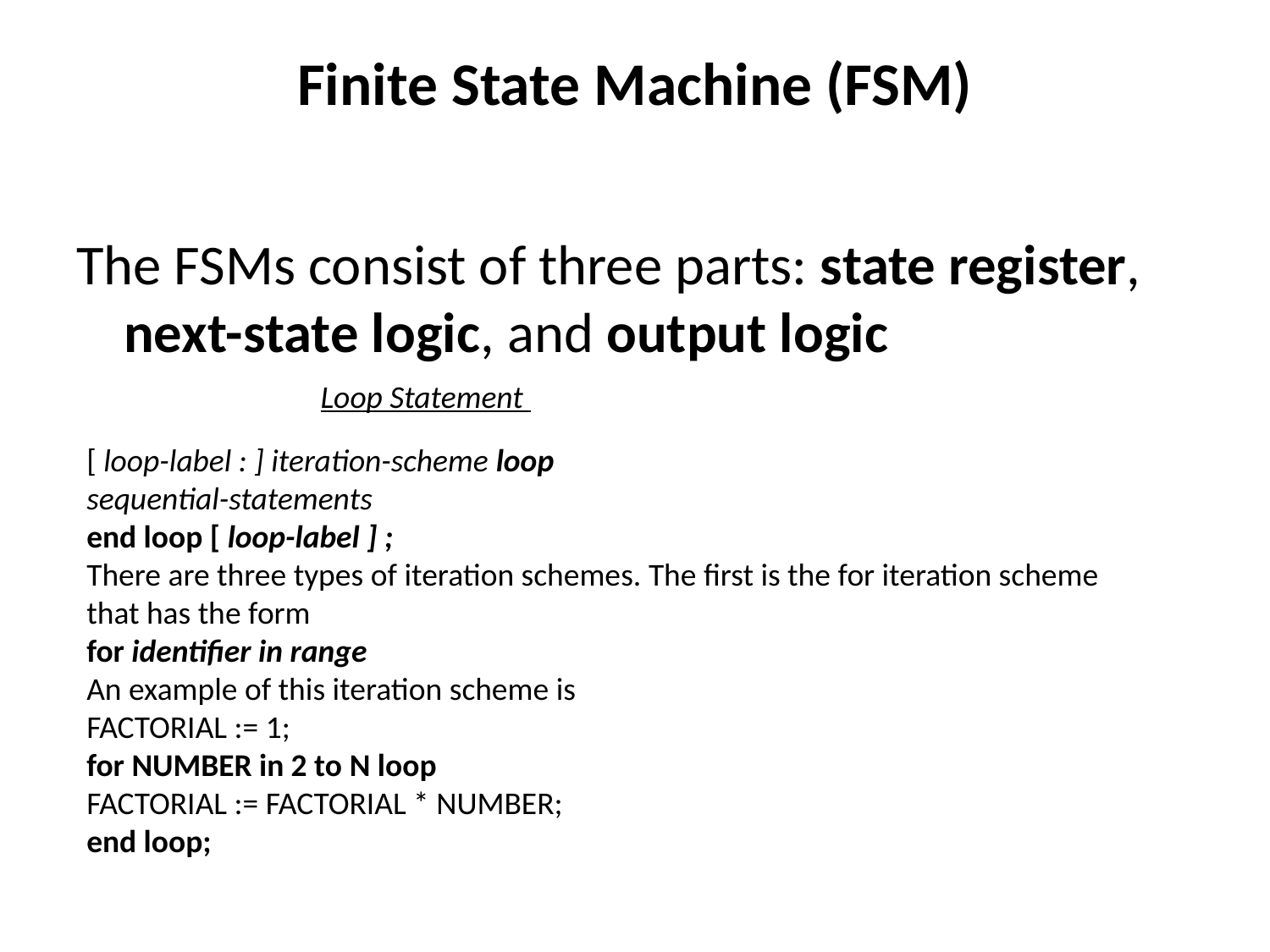

# Finite State Machine (FSM)
The FSMs consist of three parts: state register, next-state logic, and output logic
Loop Statement
[ loop-label : ] iteration-scheme loop
sequential-statements
end loop [ loop-label ] ;
There are three types of iteration schemes. The first is the for iteration scheme that has the form
for identifier in range
An example of this iteration scheme is
FACTORIAL := 1;
for NUMBER in 2 to N loop
FACTORIAL := FACTORIAL * NUMBER;
end loop;